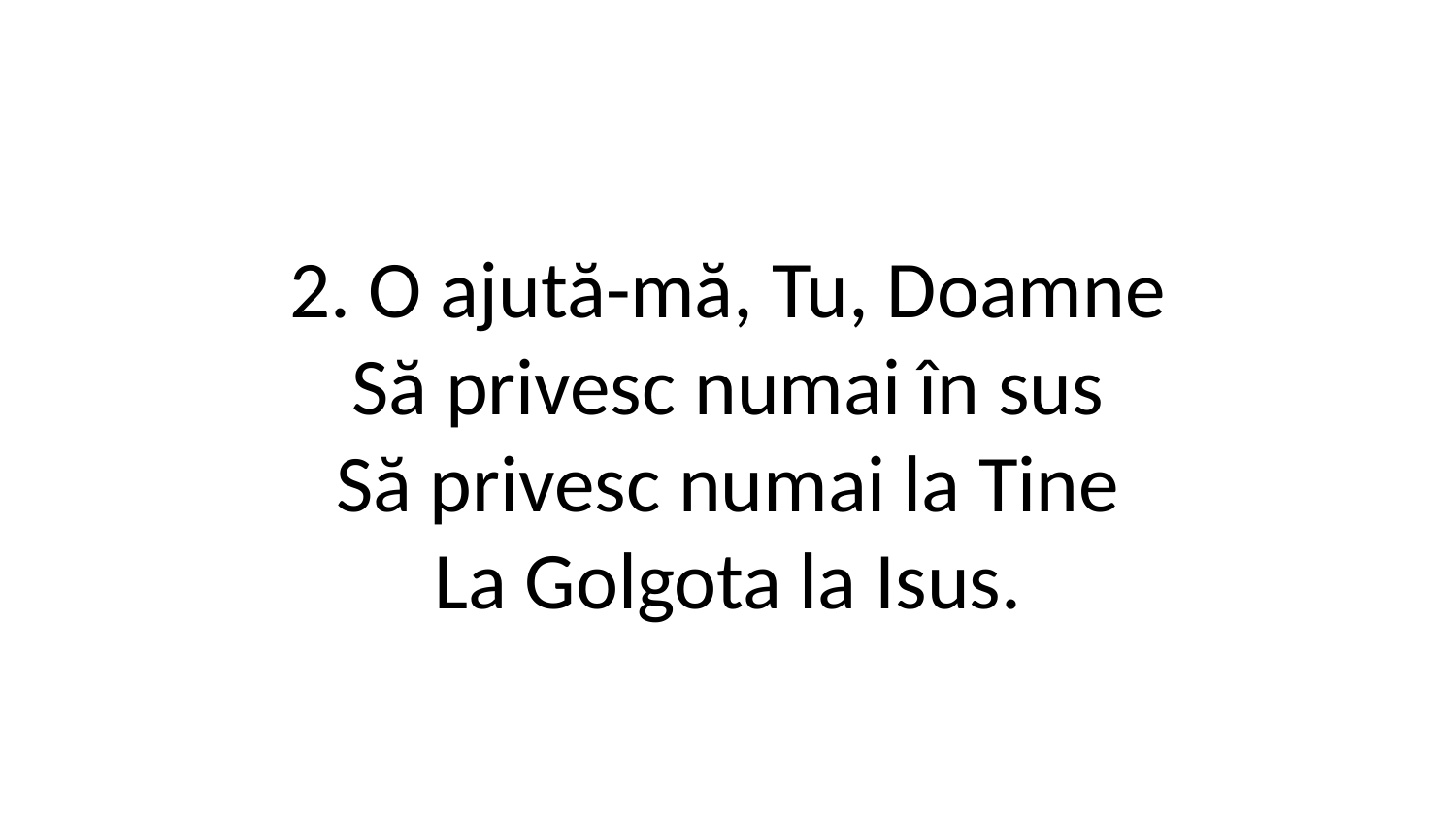

2. O ajută-mă, Tu, Doamne
Să privesc numai în sus
Să privesc numai la Tine
La Golgota la Isus.